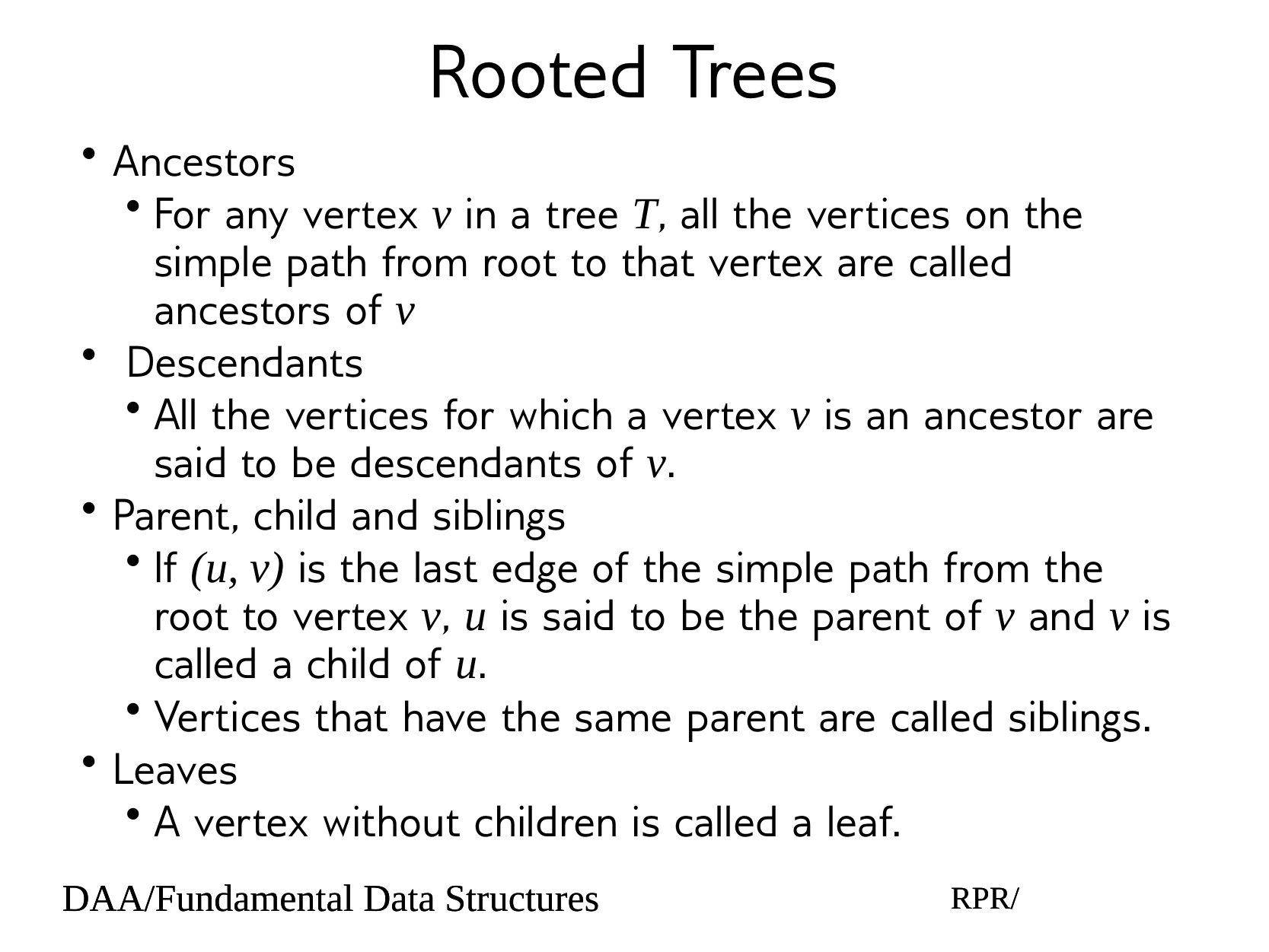

# Rooted Trees
Ancestors
For any vertex v in a tree T, all the vertices on the simple path from root to that vertex are called ancestors of v
 Descendants
All the vertices for which a vertex v is an ancestor are said to be descendants of v.
Parent, child and siblings
If (u, v) is the last edge of the simple path from the root to vertex v, u is said to be the parent of v and v is called a child of u.
Vertices that have the same parent are called siblings.
Leaves
A vertex without children is called a leaf.
DAA/Fundamental Data Structures
RPR/
15